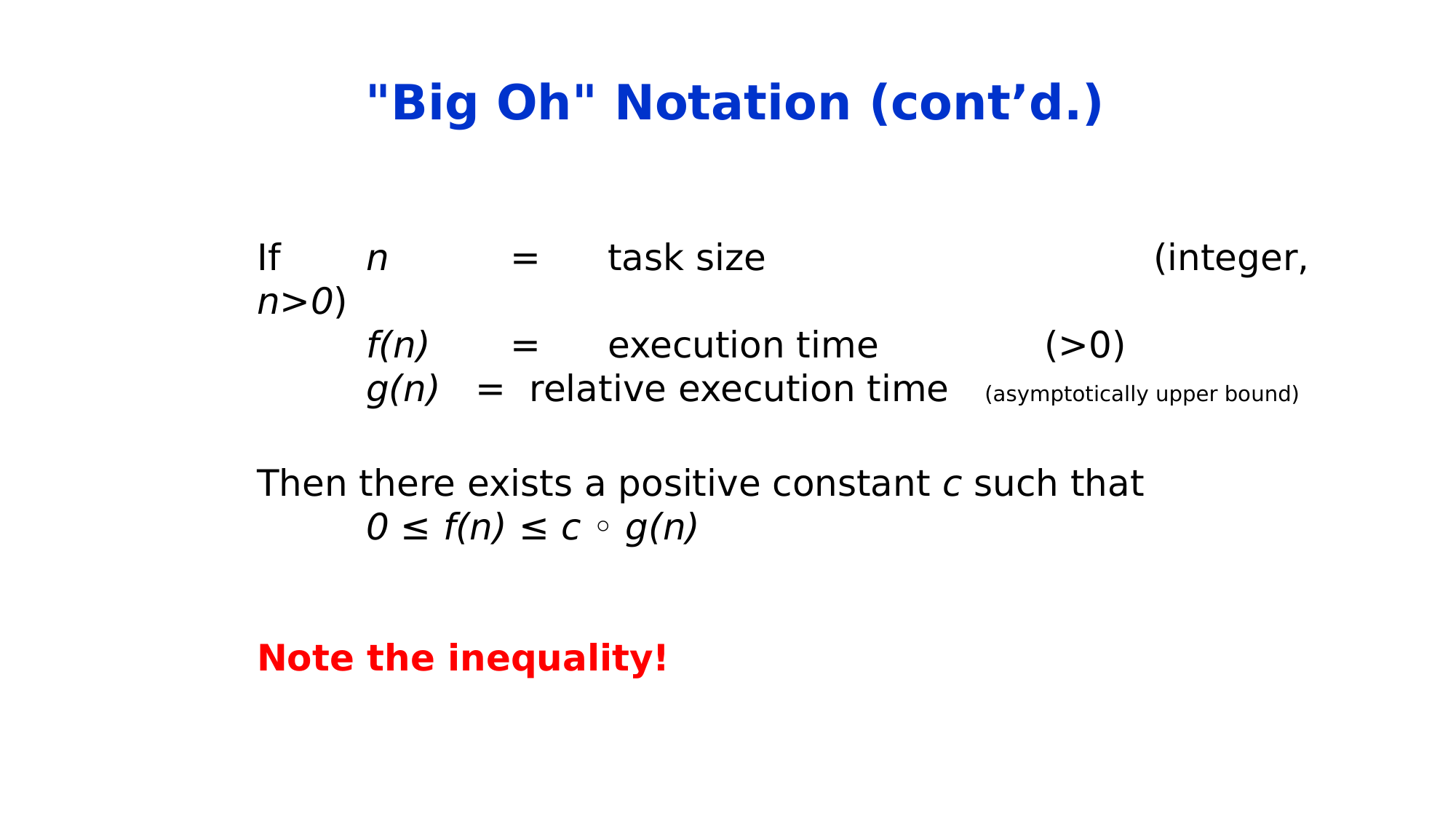

"Big Oh" Notation (cont’d.)
If	n   	   =	  task size 				  (integer, n>0)
	f(n)	   =	  execution time 		  (>0)
	g(n)   =  relative execution time   (asymptotically upper bound)

Then there exists a positive constant c such that
	0 ≤ f(n) ≤ c ◦ g(n)

Note the inequality!